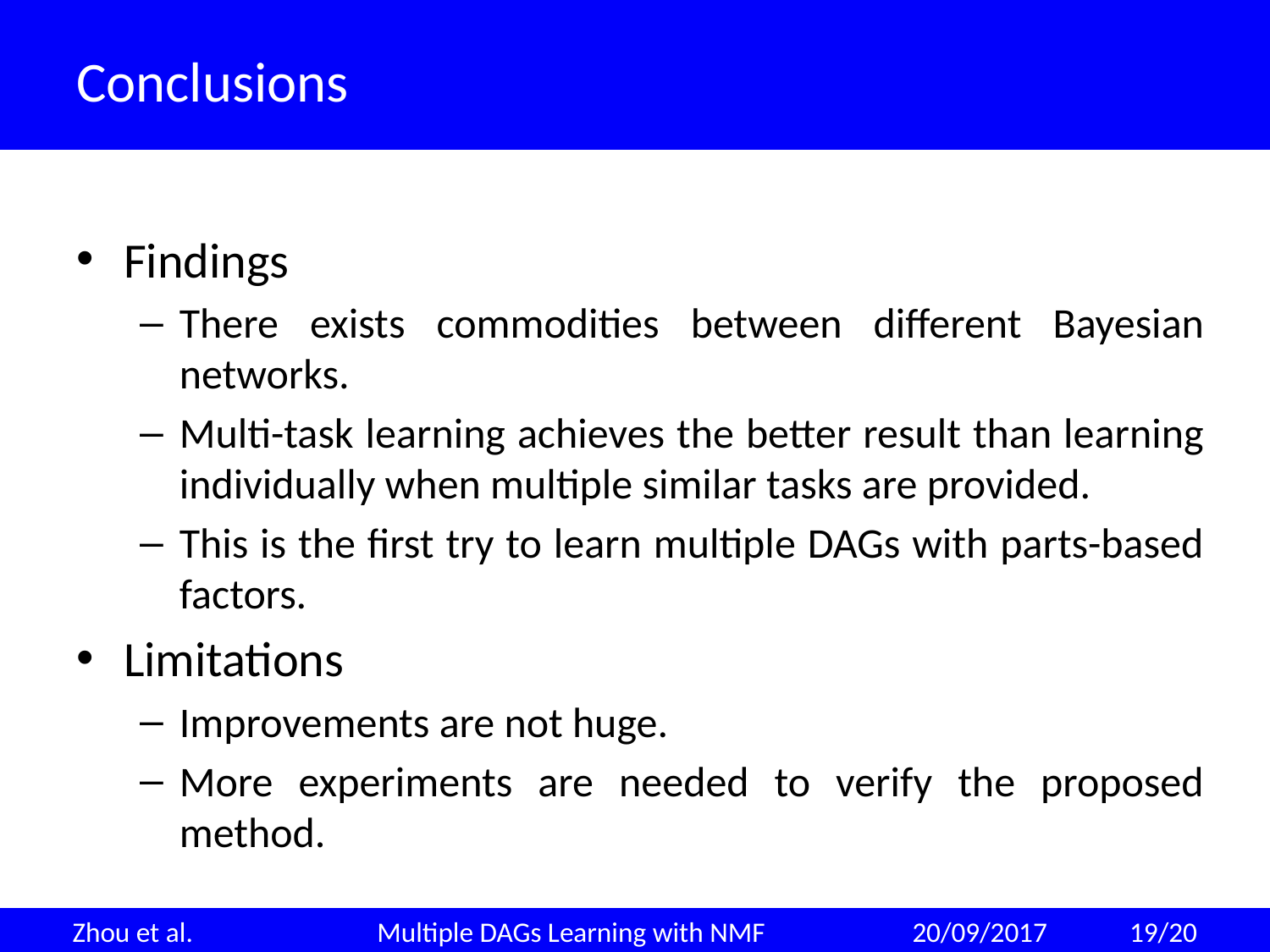

# Conclusions
Findings
There exists commodities between different Bayesian networks.
Multi-task learning achieves the better result than learning individually when multiple similar tasks are provided.
This is the first try to learn multiple DAGs with parts-based factors.
Limitations
Improvements are not huge.
More experiments are needed to verify the proposed method.

Zhou et al.                             Multiple DAGs Learning with NMF                       20/09/2017             19/20